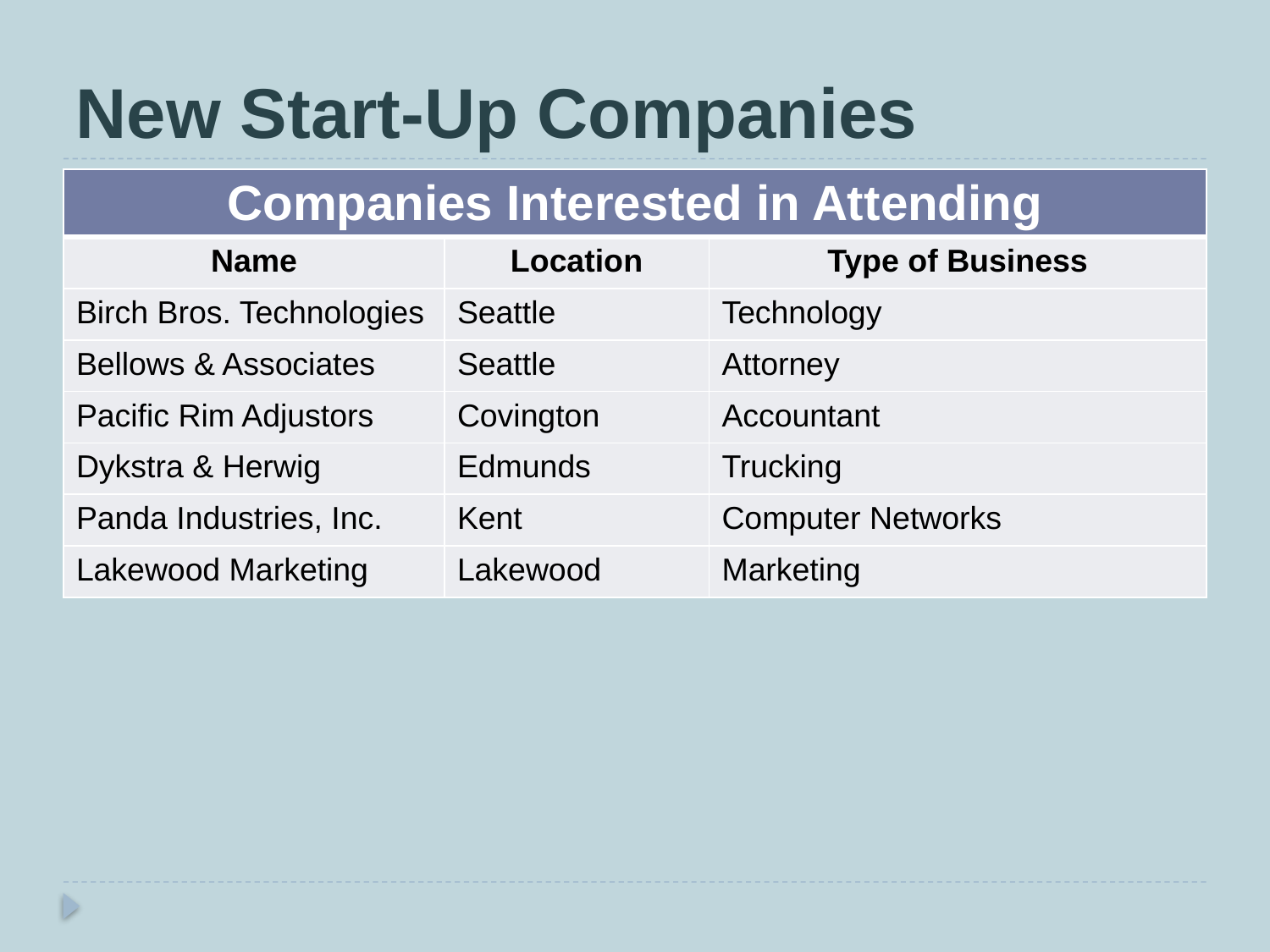

# New Start-Up Companies
| Companies Interested in Attending |  |  |
| --- | --- | --- |
| Name | Location | Type of Business |
| Birch Bros. Technologies | Seattle | Technology |
| Bellows & Associates | Seattle | Attorney |
| Pacific Rim Adjustors | Covington | Accountant |
| Dykstra & Herwig | Edmunds | Trucking |
| Panda Industries, Inc. | Kent | Computer Networks |
| Lakewood Marketing | Lakewood | Marketing |